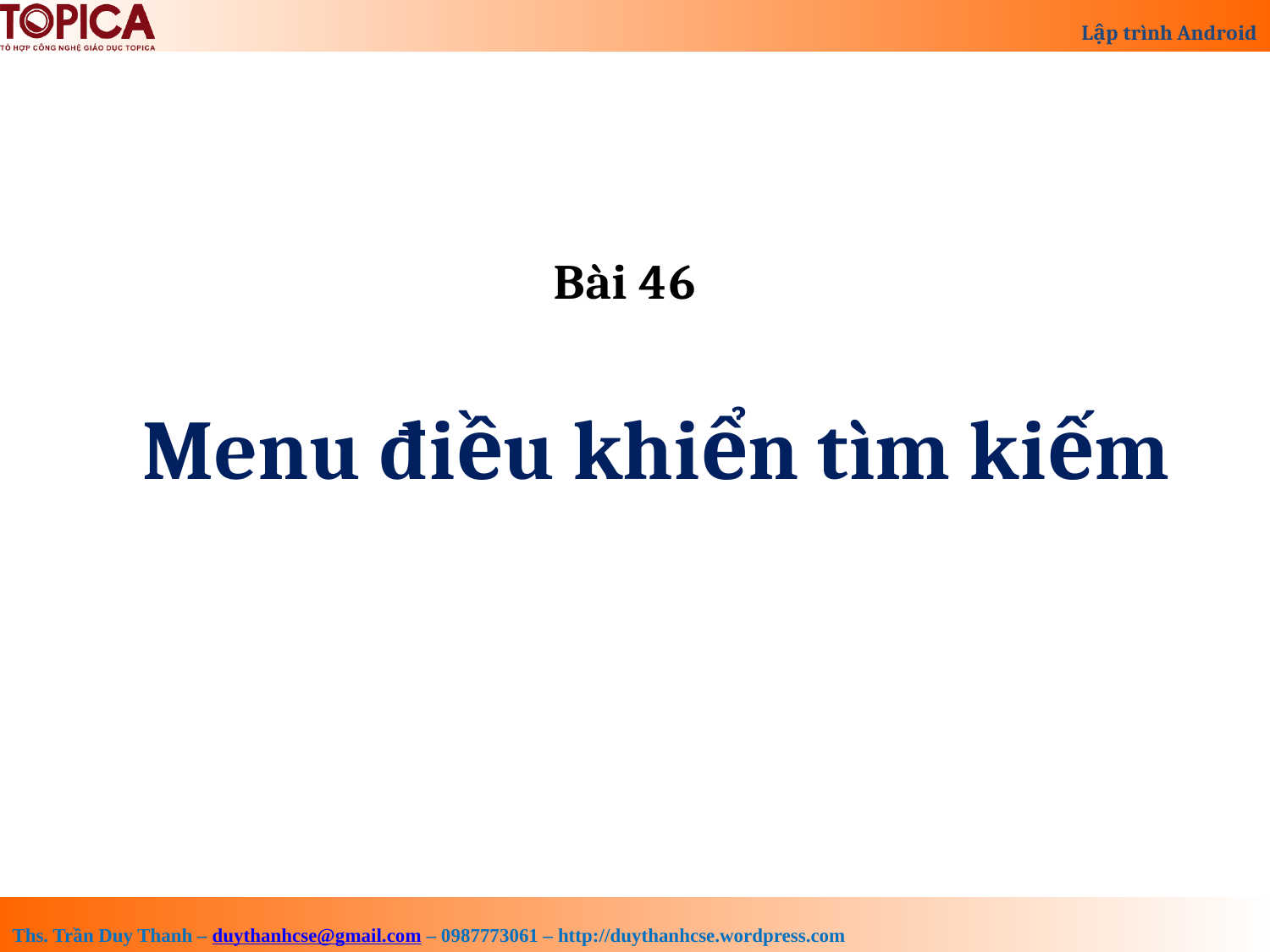

Bài 46
Menu điều khiển tìm kiếm